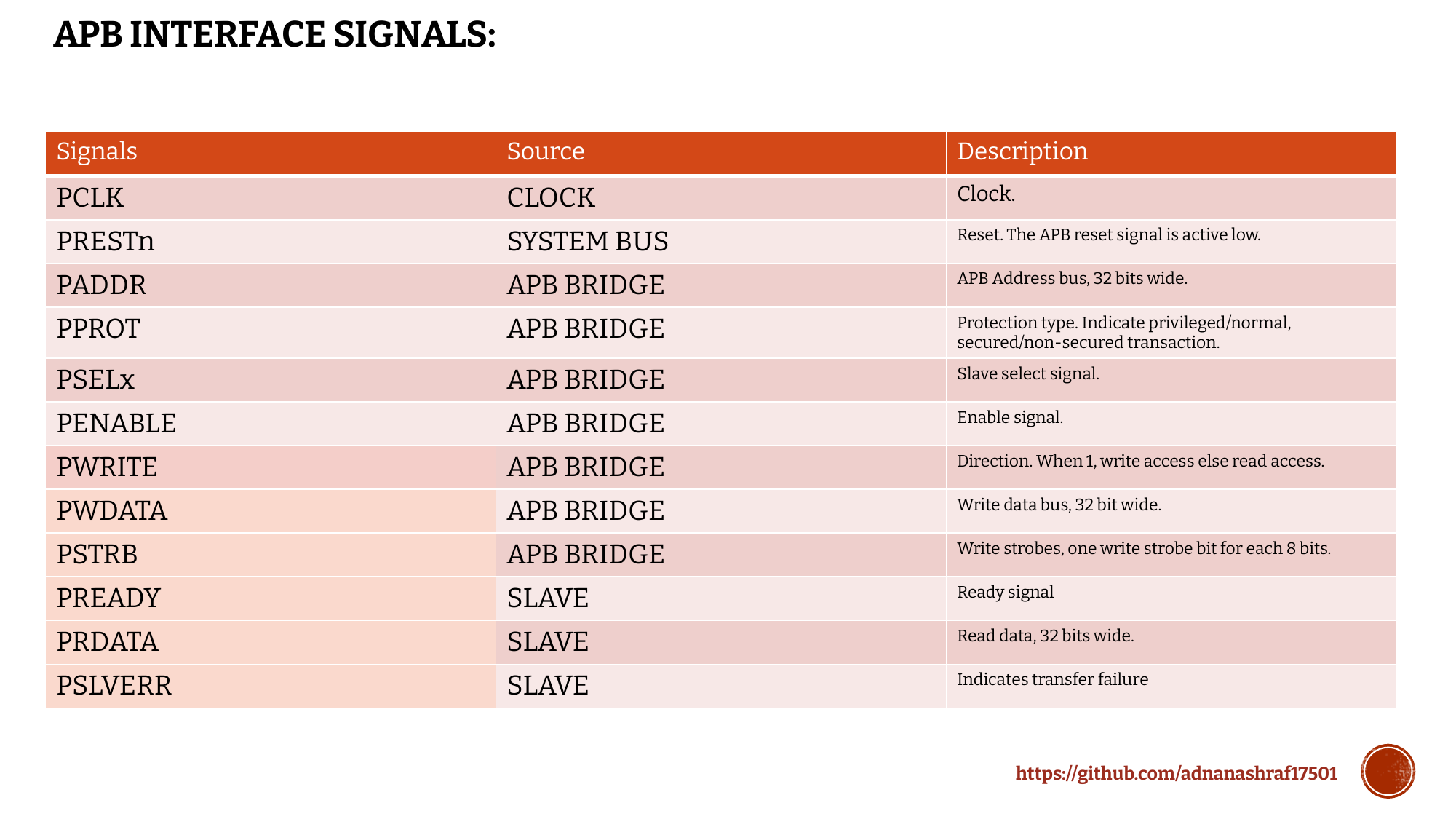

APB INTERFACE SIGNALS:

Write
| Signals | Source | Description |
| --- | --- | --- |
| PCLK | CLOCK | Clock. |
| PRESTn | SYSTEM BUS | Reset. The APB reset signal is active low. |
| PADDR | APB BRIDGE | APB Address bus, 32 bits wide. |
| PPROT | APB BRIDGE | Protection type. Indicate privileged/normal, secured/non-secured transaction. |
| PSELx | APB BRIDGE | Slave select signal. |
| PENABLE | APB BRIDGE | Enable signal. |
| PWRITE | APB BRIDGE | Direction. When 1, write access else read access. |
| PWDATA | APB BRIDGE | Write data bus, 32 bit wide. |
| PSTRB | APB BRIDGE | Write strobes, one write strobe bit for each 8 bits. |
| PREADY | SLAVE | Ready signal |
| PRDATA | SLAVE | Read data, 32 bits wide. |
| PSLVERR | SLAVE | Indicates transfer failure |
https://github.com/adnanashraf17501